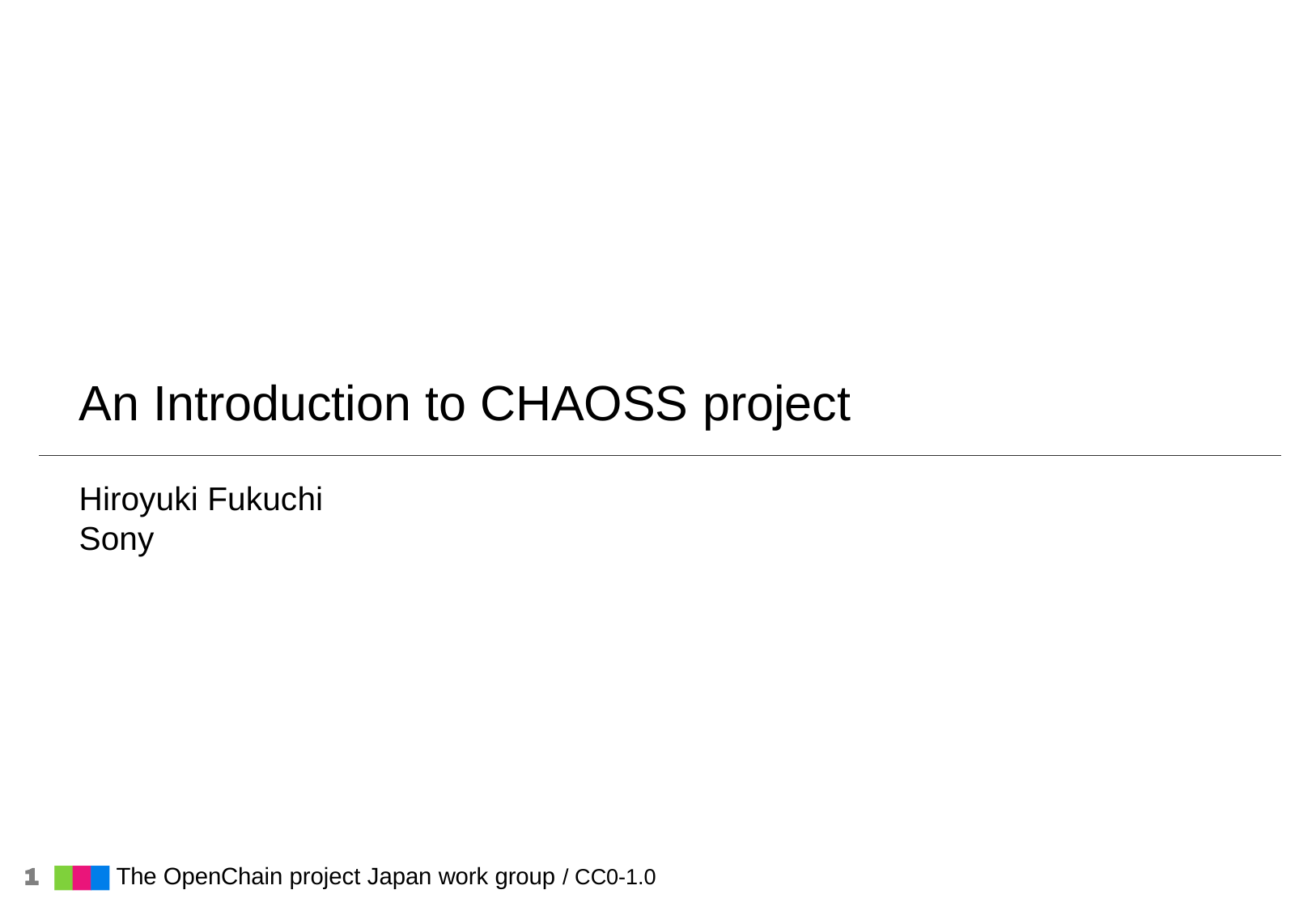

# An Introduction to CHAOSS project
Hiroyuki Fukuchi
Sony